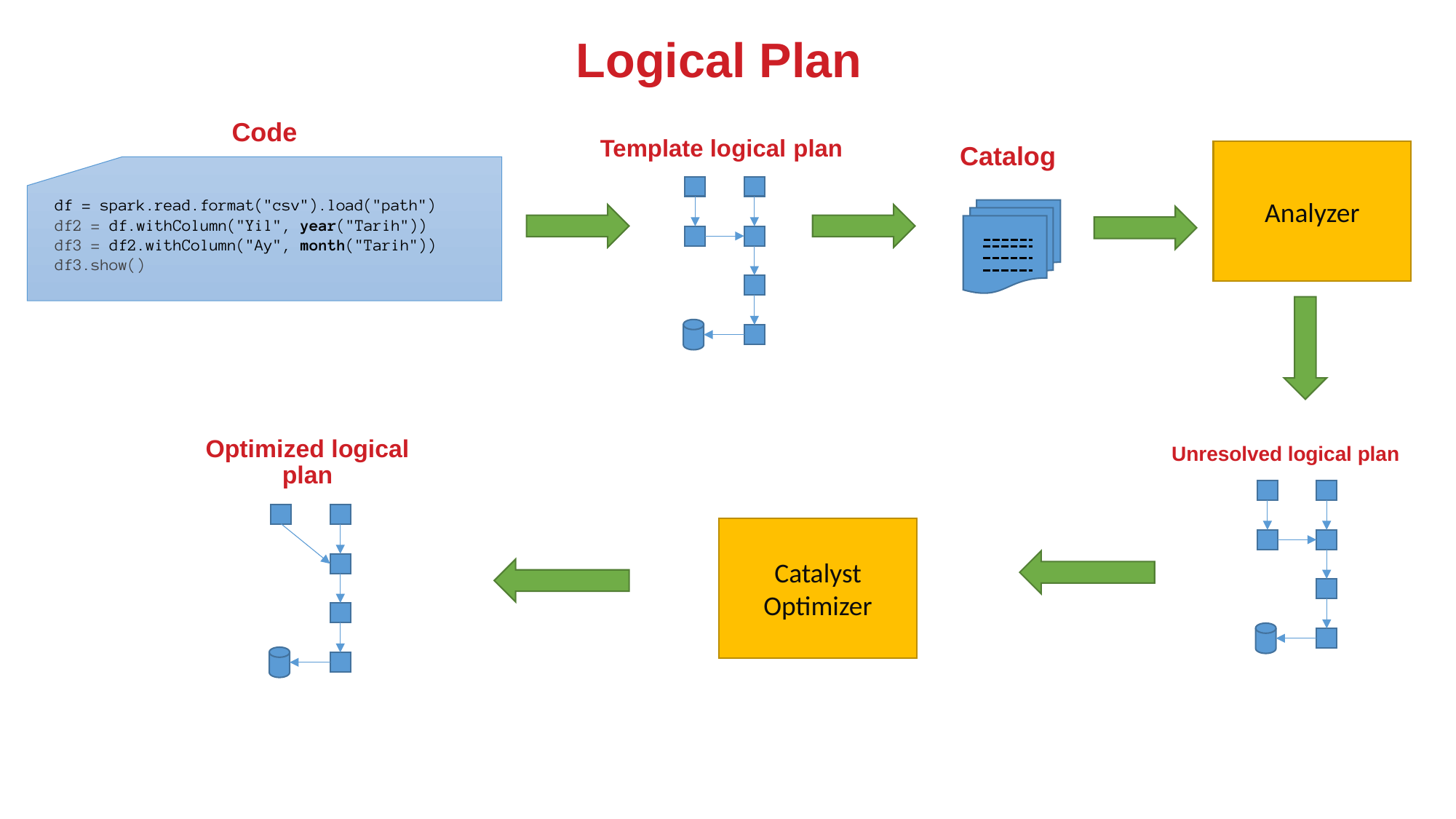

# Logical Plan
Code

df = spark.read.format("csv").load("path")
df2 = df.withColumn("Yil", year("Tarih"))
df3 = df2.withColumn("Ay", month("Tarih"))
df3.show()

Template logical plan

Catalog

Analyzer

Unresolved logical plan

Optimized logical plan

Catalyst Optimizer